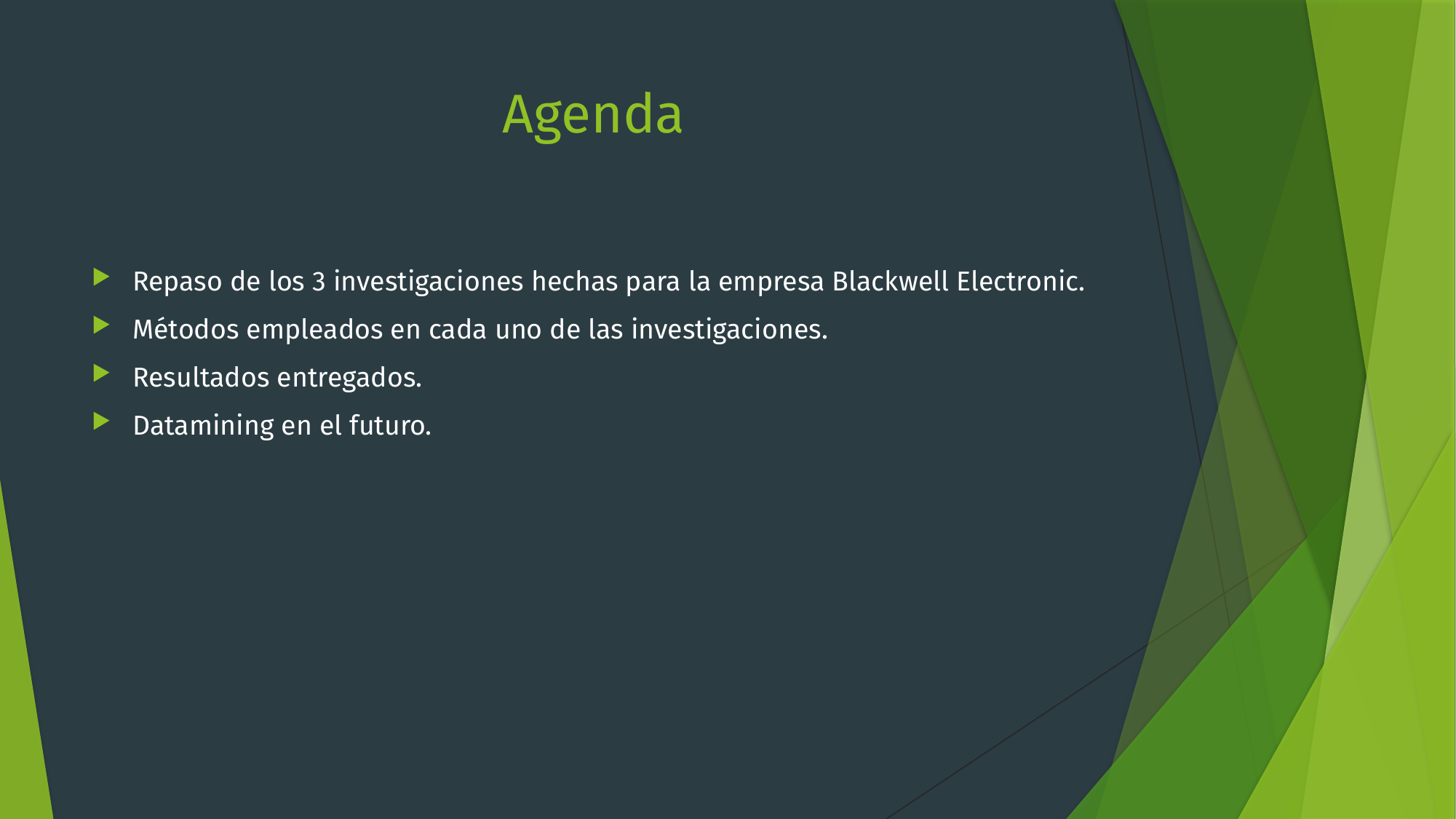

# Agenda
Repaso de los 3 investigaciones hechas para la empresa Blackwell Electronic.
Métodos empleados en cada uno de las investigaciones.
Resultados entregados.
Datamining en el futuro.